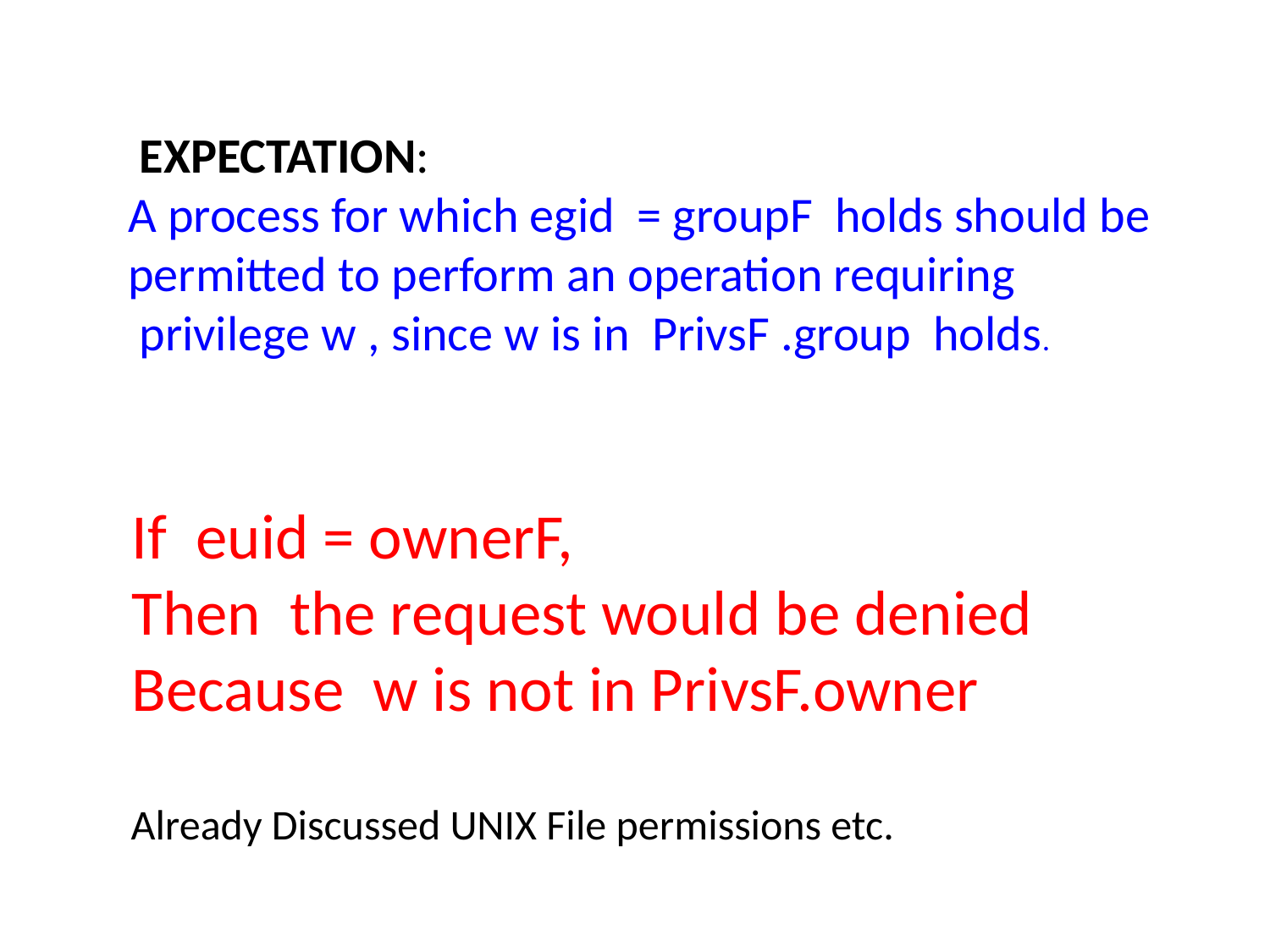

EXPECTATION:
A process for which egid  = groupF  holds should be
permitted to perform an operation requiring
 privilege w , since w is in  PrivsF .group  holds.
If  euid = ownerF,
Then  the request would be denied
Because  w is not in PrivsF.owner
Already Discussed UNIX File permissions etc.